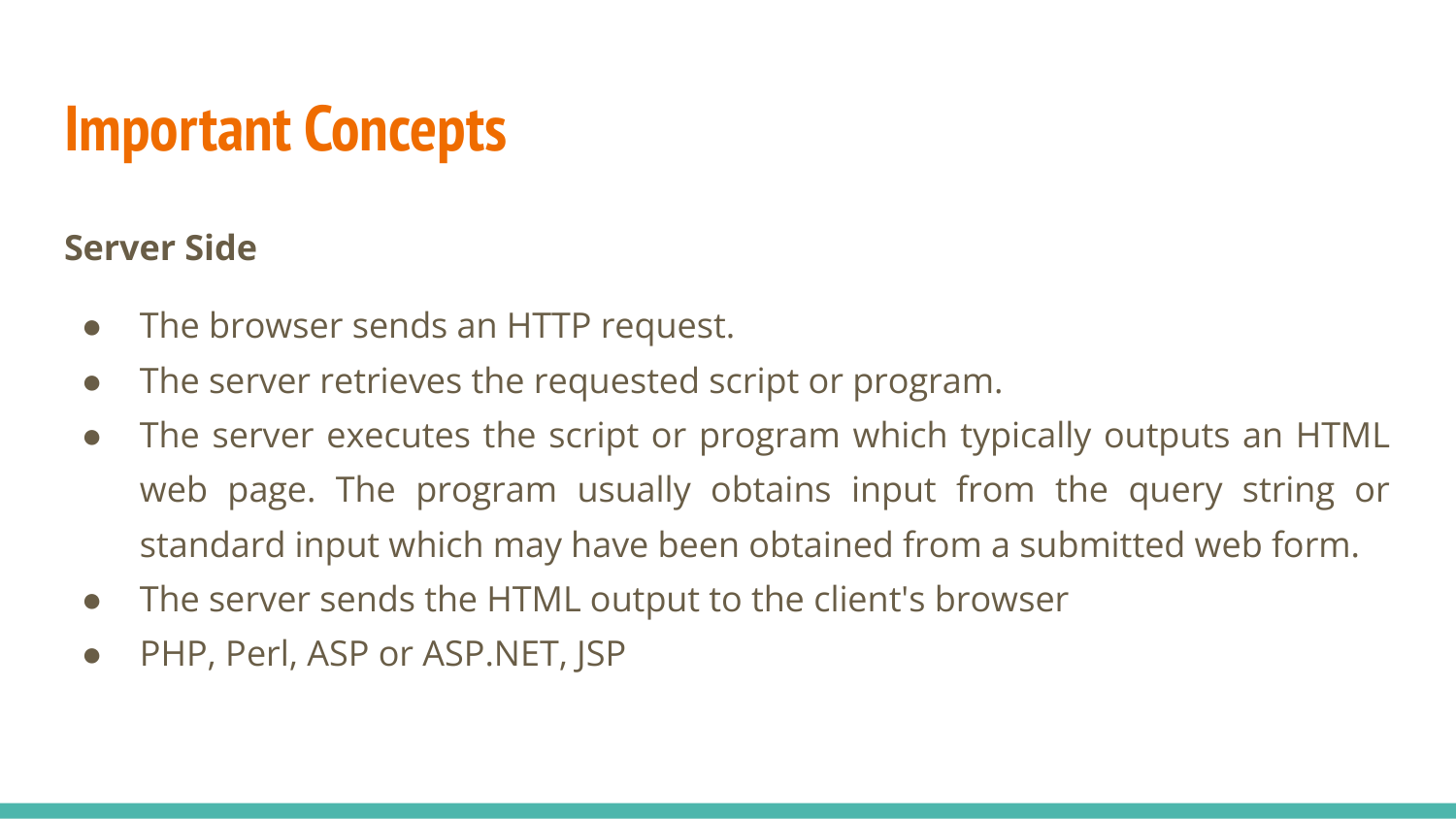

# Important Concepts
Server Side
The browser sends an HTTP request.
The server retrieves the requested script or program.
The server executes the script or program which typically outputs an HTML web page. The program usually obtains input from the query string or standard input which may have been obtained from a submitted web form.
The server sends the HTML output to the client's browser
PHP, Perl, ASP or ASP.NET, JSP